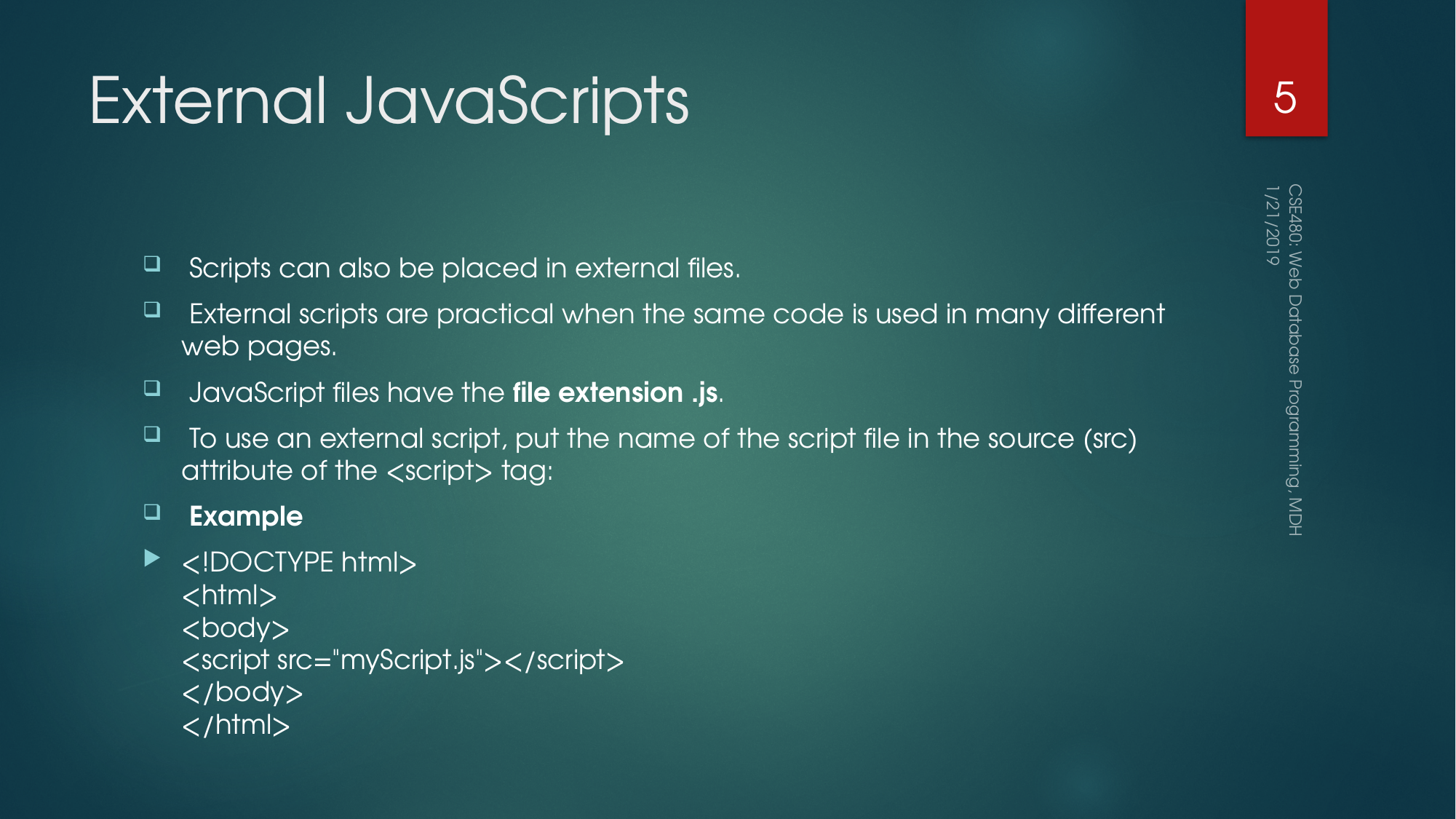

5
# External JavaScripts
1/21/2019
 Scripts can also be placed in external files.
 External scripts are practical when the same code is used in many different web pages.
 JavaScript files have the file extension .js.
 To use an external script, put the name of the script file in the source (src) attribute of the <script> tag:
 Example
<!DOCTYPE html>
<html>
<body>
<script src="myScript.js"></script>
</body>
</html>

CSE480: Web Database Programming, MDH